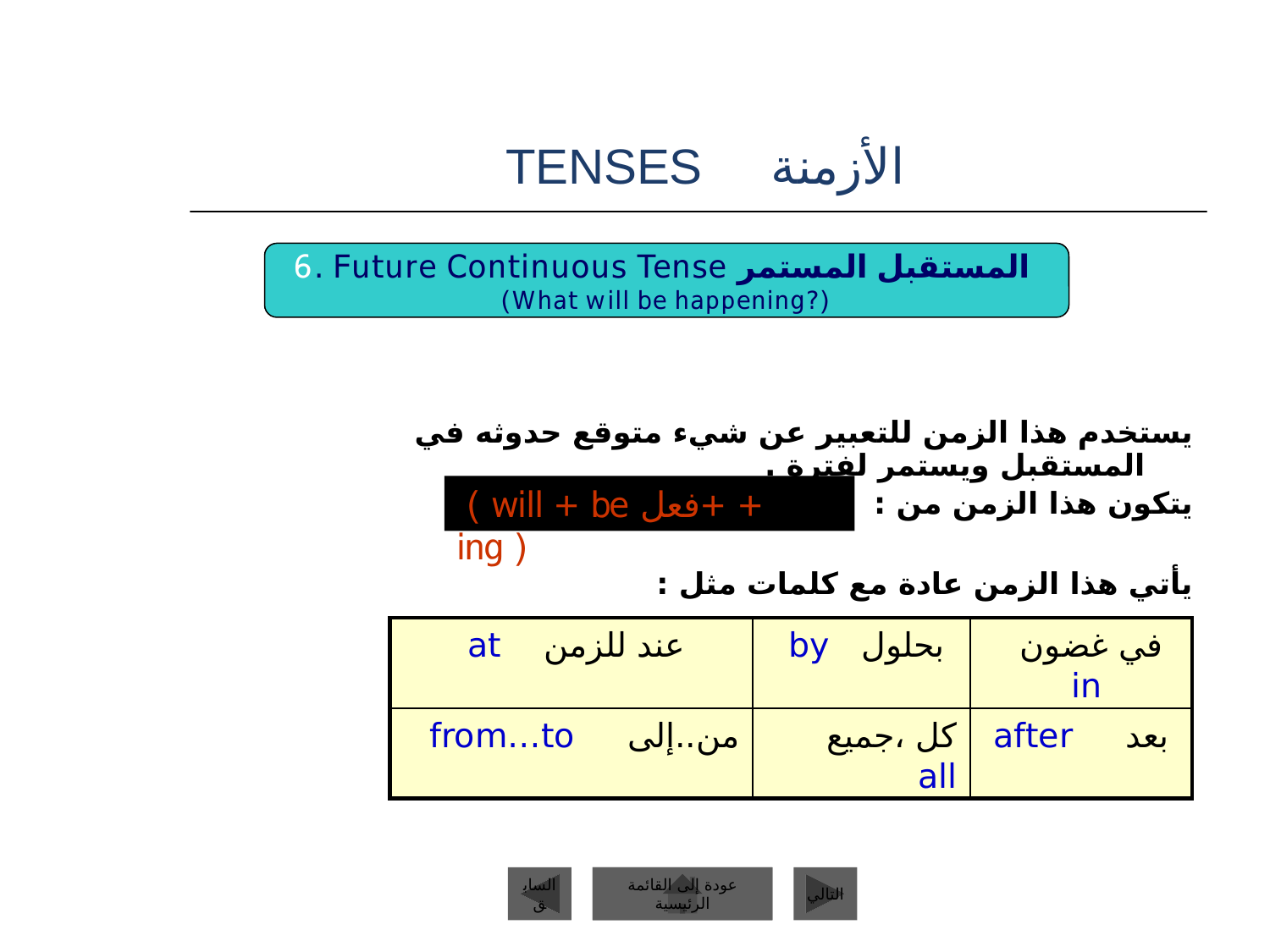

# الأزمنة     TENSES
6. Future Continuous Tense المستقبل المستمر
(What will be happening?)
يستخدم هذا الزمن للتعبير عن شيء متوقع حدوثه في المستقبل ويستمر لفترة .
يتكون هذا الزمن من :

يأتي هذا الزمن عادة مع كلمات مثل :

 ( will + be فعل+ + ing )
عند للزمن    at
بحلول   by
في غضون   in
من..إلى     from…to
كل ،جميع     all
بعد     after

السابق
عودة إلى القائمة الرئيسية
التالي
عودة إلى القائمة الرئيسية